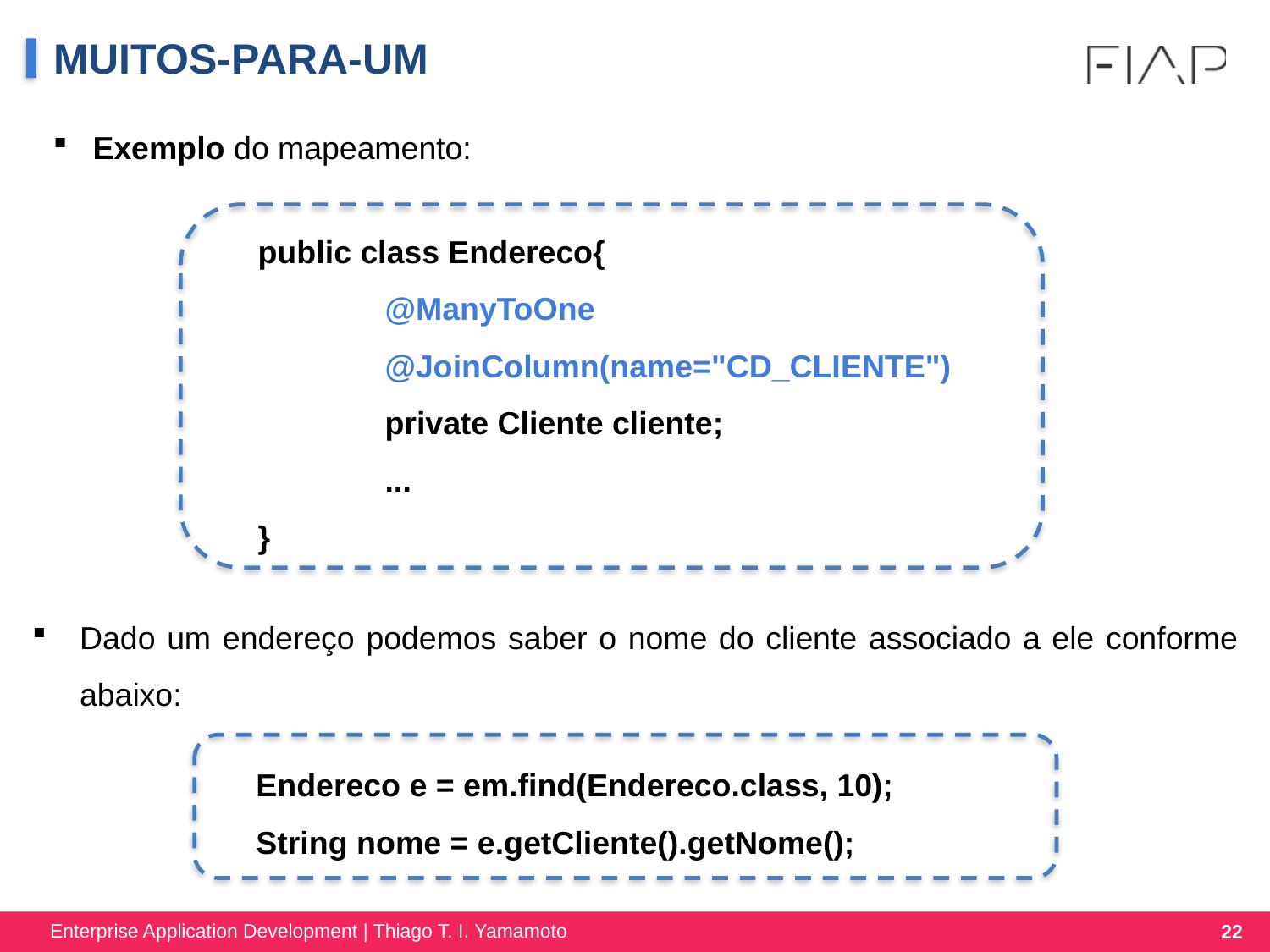

# MUITOS-PARA-UM
Exemplo do mapeamento:

public class Endereco{
	@ManyToOne
	@JoinColumn(name="CD_CLIENTE")
	private Cliente cliente;
	...
}
Dado um endereço podemos saber o nome do cliente associado a ele conforme abaixo:

Endereco e = em.find(Endereco.class, 10);
String nome = e.getCliente().getNome();